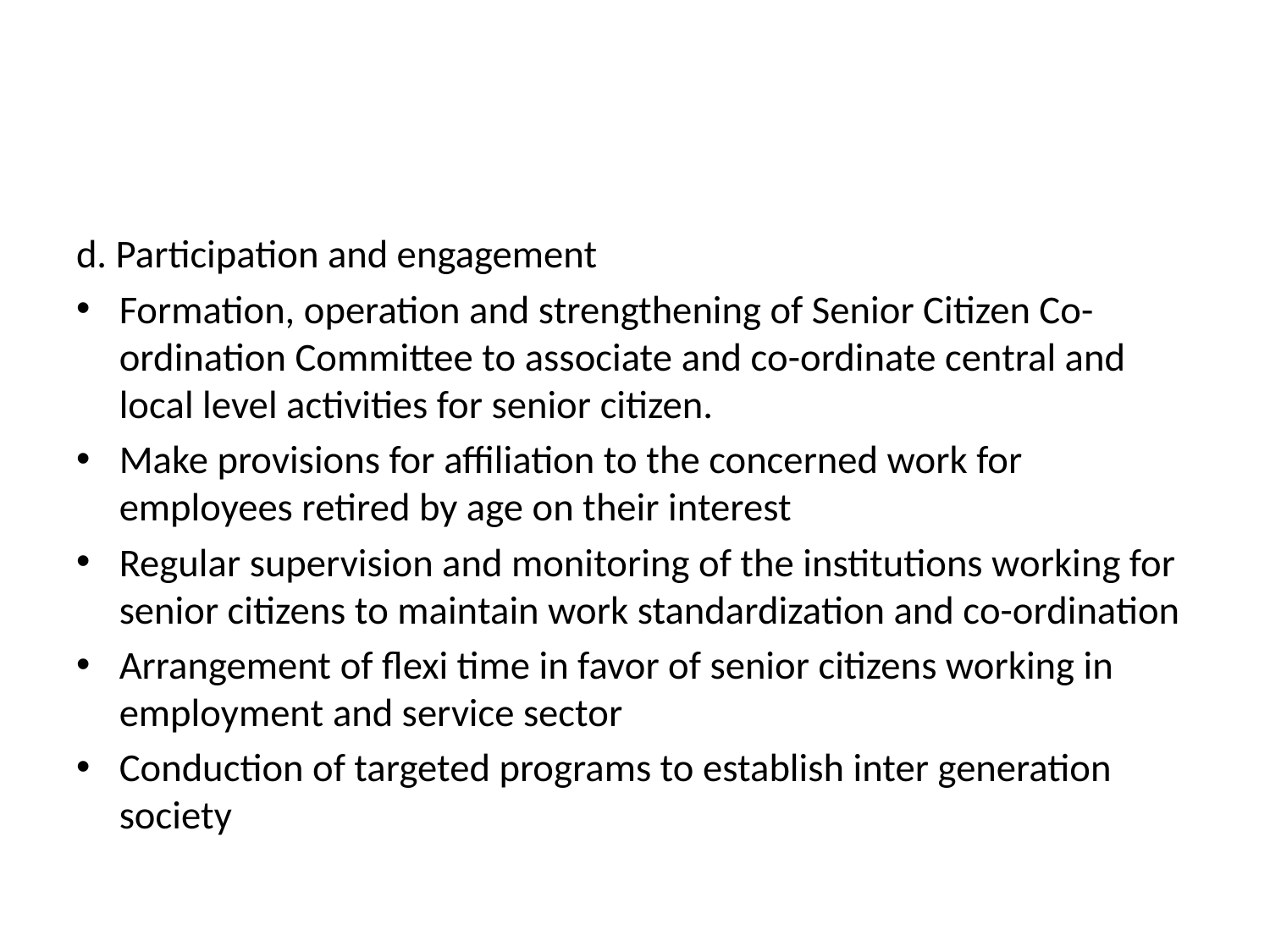

#
d. Participation and engagement
Formation, operation and strengthening of Senior Citizen Co-ordination Committee to associate and co-ordinate central and local level activities for senior citizen.
Make provisions for affiliation to the concerned work for employees retired by age on their interest
Regular supervision and monitoring of the institutions working for senior citizens to maintain work standardization and co-ordination
Arrangement of flexi time in favor of senior citizens working in employment and service sector
Conduction of targeted programs to establish inter generation society